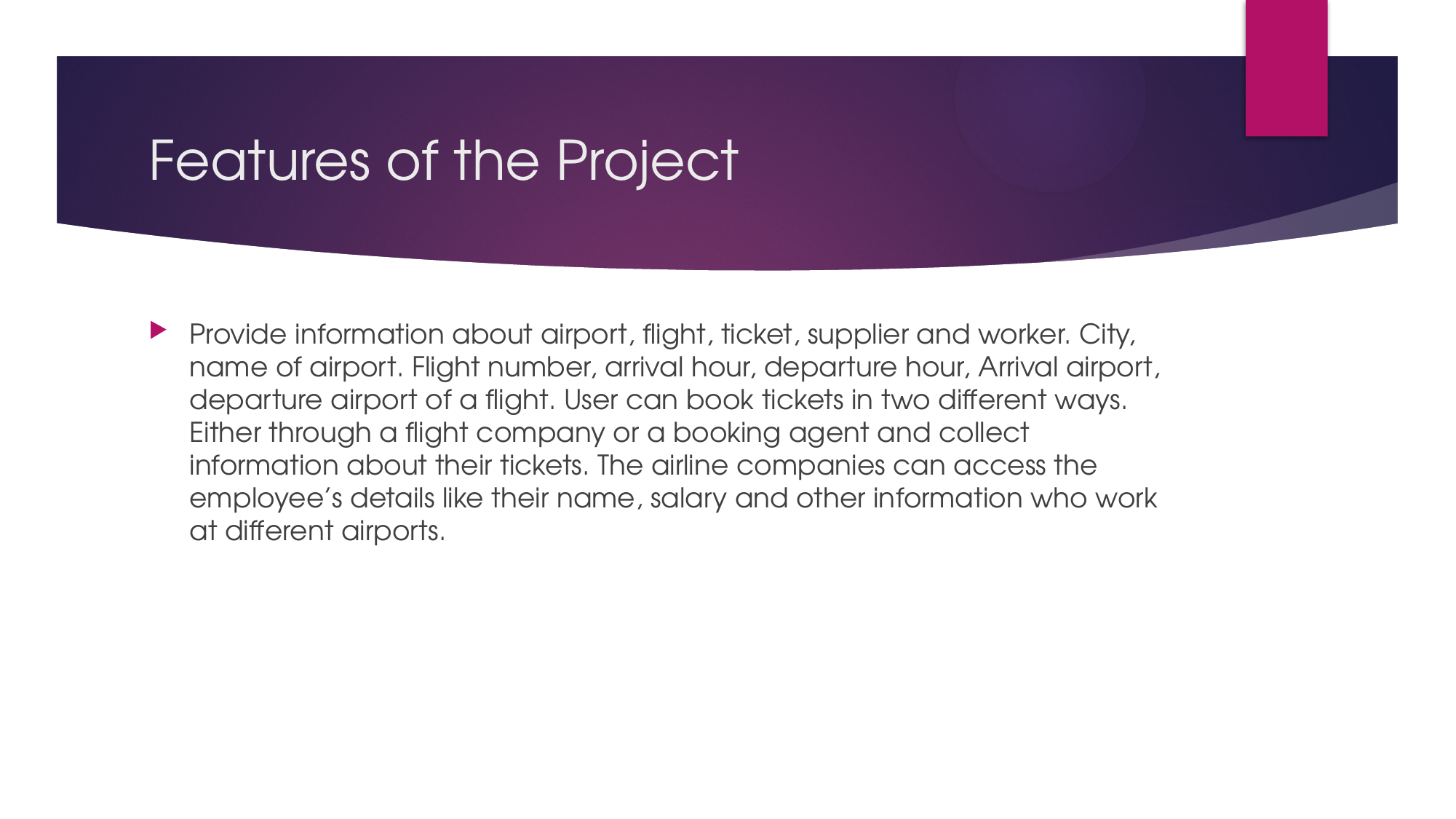

# Features of the Project
Provide information about airport, flight, ticket, supplier and worker. City, name of airport. Flight number, arrival hour, departure hour, Arrival airport, departure airport of a flight. User can book tickets in two different ways. Either through a flight company or a booking agent and collect information about their tickets. The airline companies can access the employee’s details like their name, salary and other information who work at different airports.